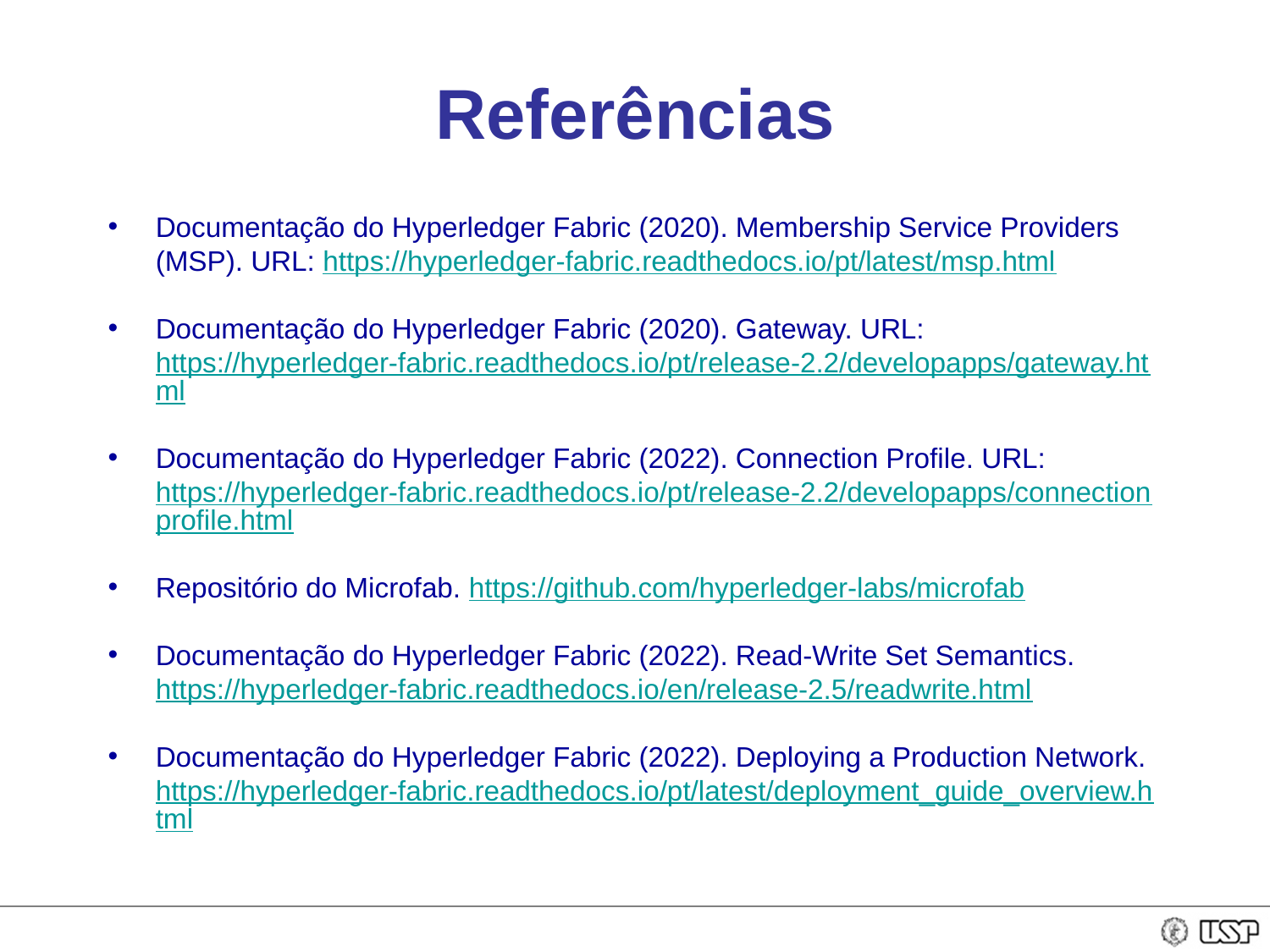

# Referências

Documentação do Hyperledger Fabric (2020). Membership Service Providers (MSP). URL: https://hyperledger-fabric.readthedocs.io/pt/latest/msp.html

Documentação do Hyperledger Fabric (2020). Gateway. URL: https://hyperledger-fabric.readthedocs.io/pt/release-2.2/developapps/gateway.html

Documentação do Hyperledger Fabric (2022). Connection Profile. URL: https://hyperledger-fabric.readthedocs.io/pt/release-2.2/developapps/connectionprofile.html

Repositório do Microfab. https://github.com/hyperledger-labs/microfab

Documentação do Hyperledger Fabric (2022). Read-Write Set Semantics. https://hyperledger-fabric.readthedocs.io/en/release-2.5/readwrite.html

Documentação do Hyperledger Fabric (2022). Deploying a Production Network. https://hyperledger-fabric.readthedocs.io/pt/latest/deployment_guide_overview.html